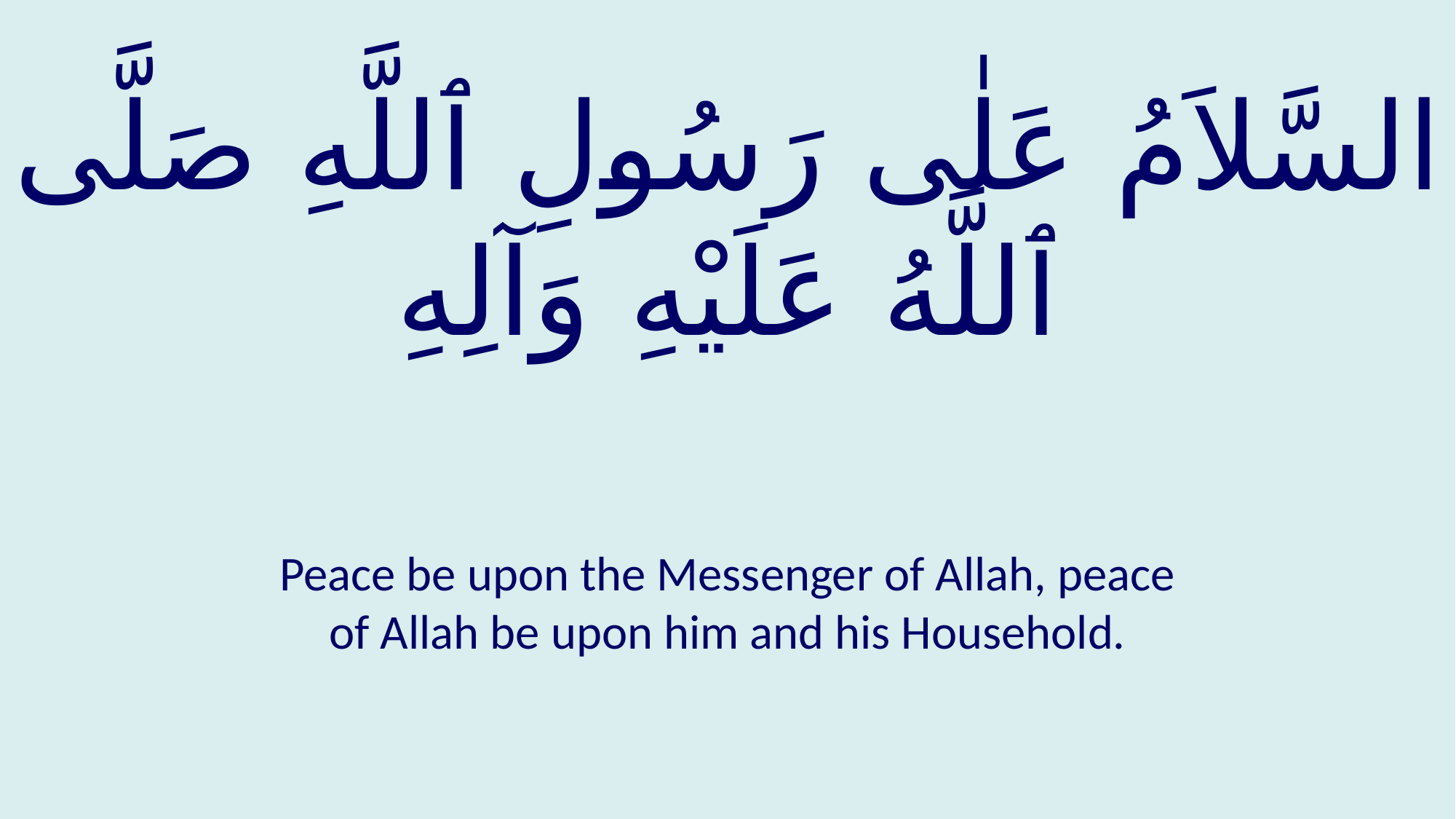

# السَّلاَمُ عَلٰى رَسُولِ ٱللَّهِ صَلَّى ٱللَّهُ عَلَيْهِ وَآلِهِ
Peace be upon the Messenger of Allah, peace of Allah be upon him and his Household.